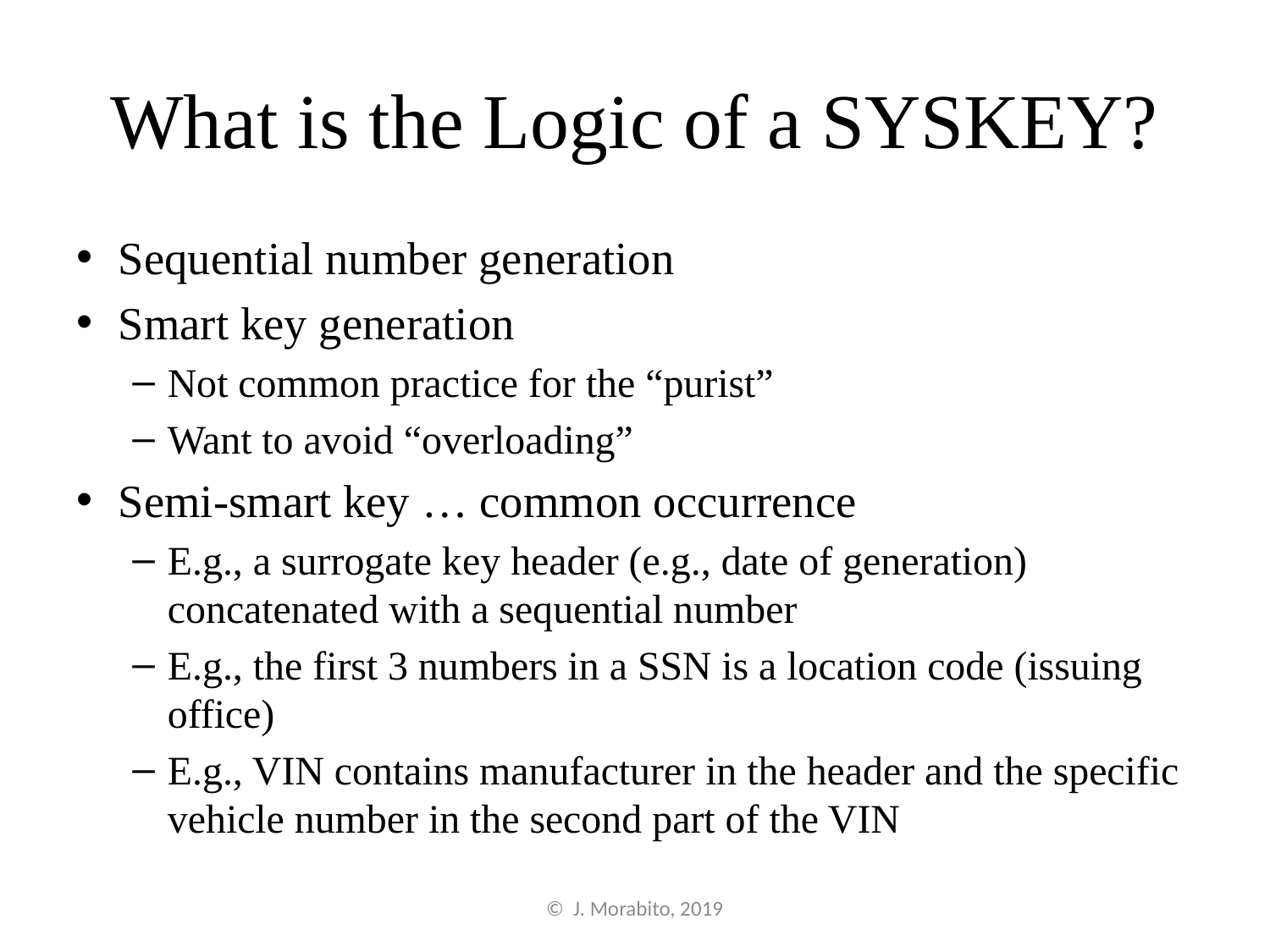

# What is the Logic of a SYSKEY?
Sequential number generation
Smart key generation
Not common practice for the “purist”
Want to avoid “overloading”
Semi-smart key … common occurrence
E.g., a surrogate key header (e.g., date of generation) concatenated with a sequential number
E.g., the first 3 numbers in a SSN is a location code (issuing office)
E.g., VIN contains manufacturer in the header and the specific vehicle number in the second part of the VIN

©  J. Morabito, 2019